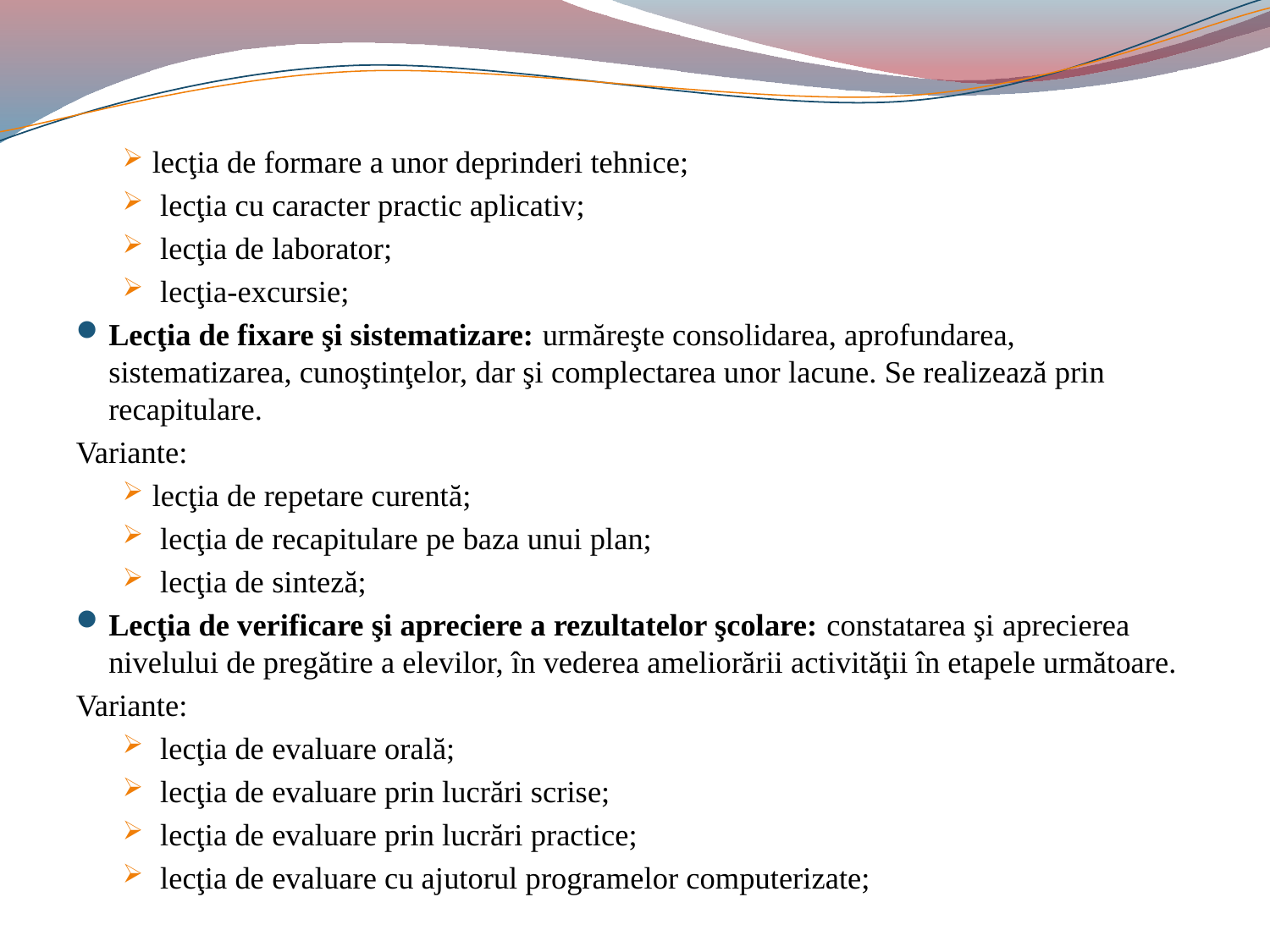

#
lecţia de formare a unor deprinderi tehnice;
 lecţia cu caracter practic aplicativ;
 lecţia de laborator;
 lecţia-excursie;
Lecţia de fixare şi sistematizare: urmăreşte consolidarea, aprofundarea, sistematizarea, cunoştinţelor, dar şi complectarea unor lacune. Se realizează prin recapitulare.
Variante:
lecţia de repetare curentă;
 lecţia de recapitulare pe baza unui plan;
 lecţia de sinteză;
Lecţia de verificare şi apreciere a rezultatelor şcolare: constatarea şi aprecierea nivelului de pregătire a elevilor, în vederea ameliorării activităţii în etapele următoare.
Variante:
 lecţia de evaluare orală;
 lecţia de evaluare prin lucrări scrise;
 lecţia de evaluare prin lucrări practice;
 lecţia de evaluare cu ajutorul programelor computerizate;